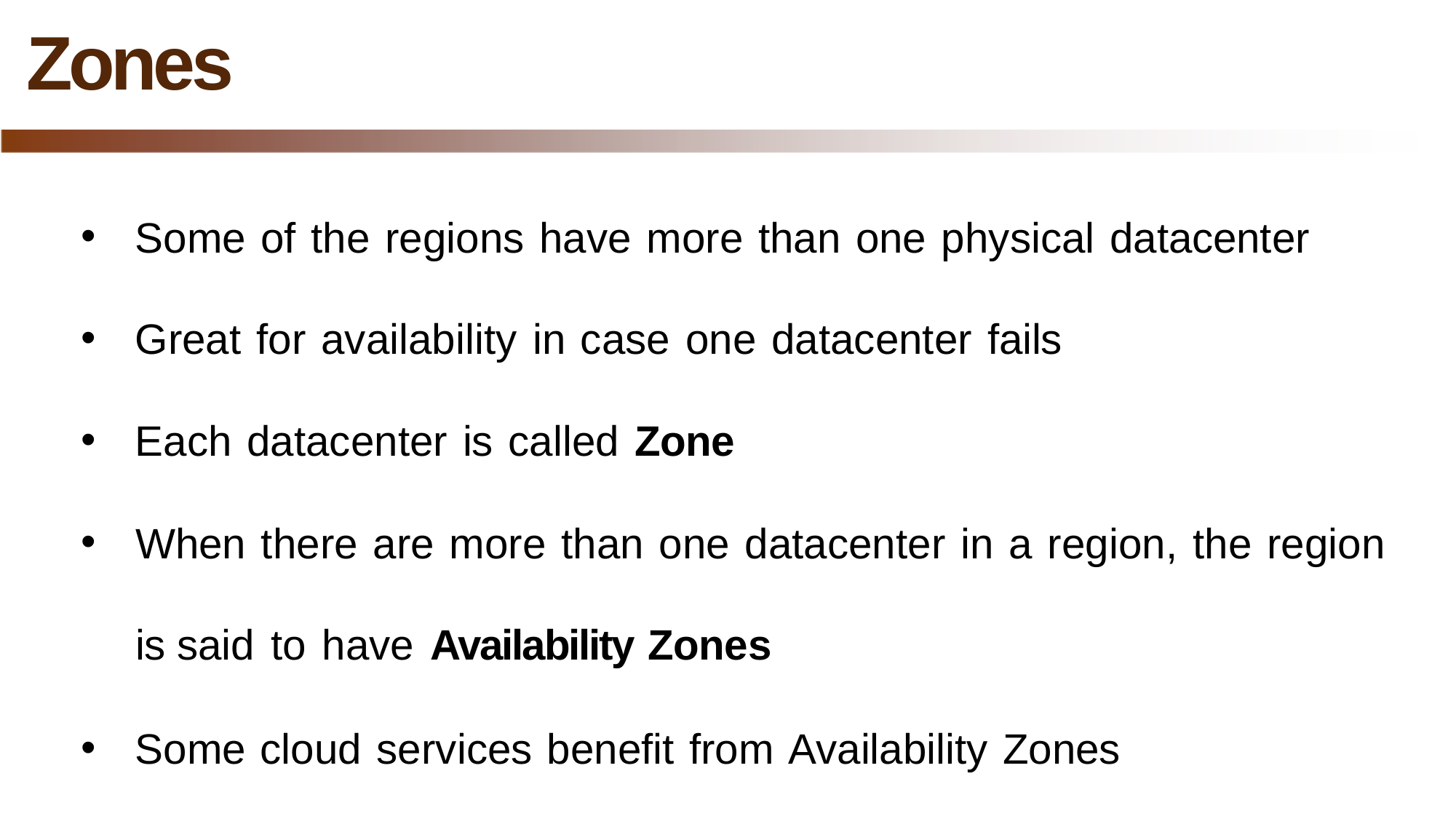

# Zones
Some of the regions have more than one physical datacenter

Great for availability in case one datacenter fails

Each datacenter is called Zone
When there are more than one datacenter in a region, the region is said to have Availability Zones

Some cloud services benefit from Availability Zones